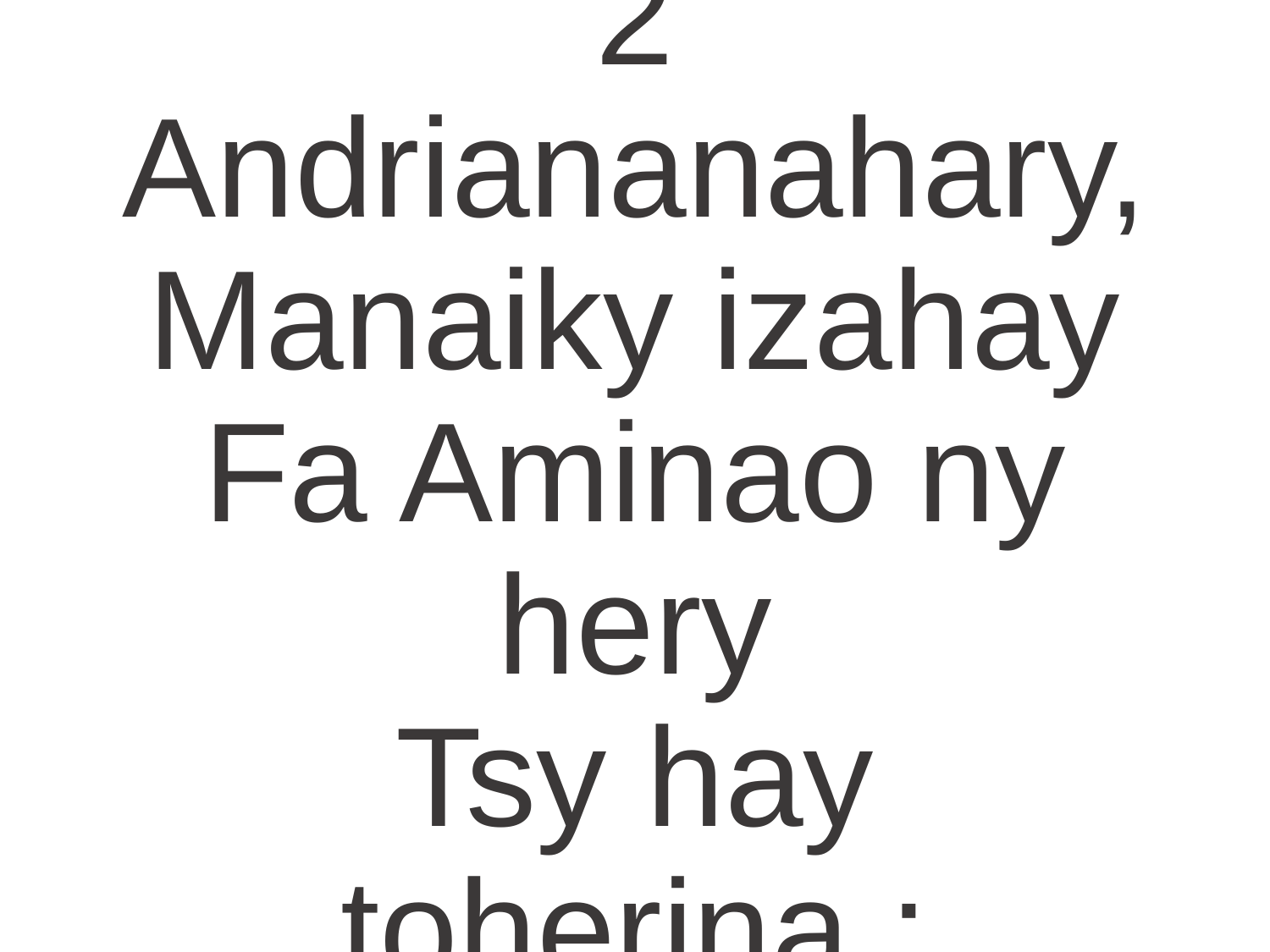

2 Andriananahary,
Manaiky izahay
Fa Aminao ny hery
Tsy hay toherina ;